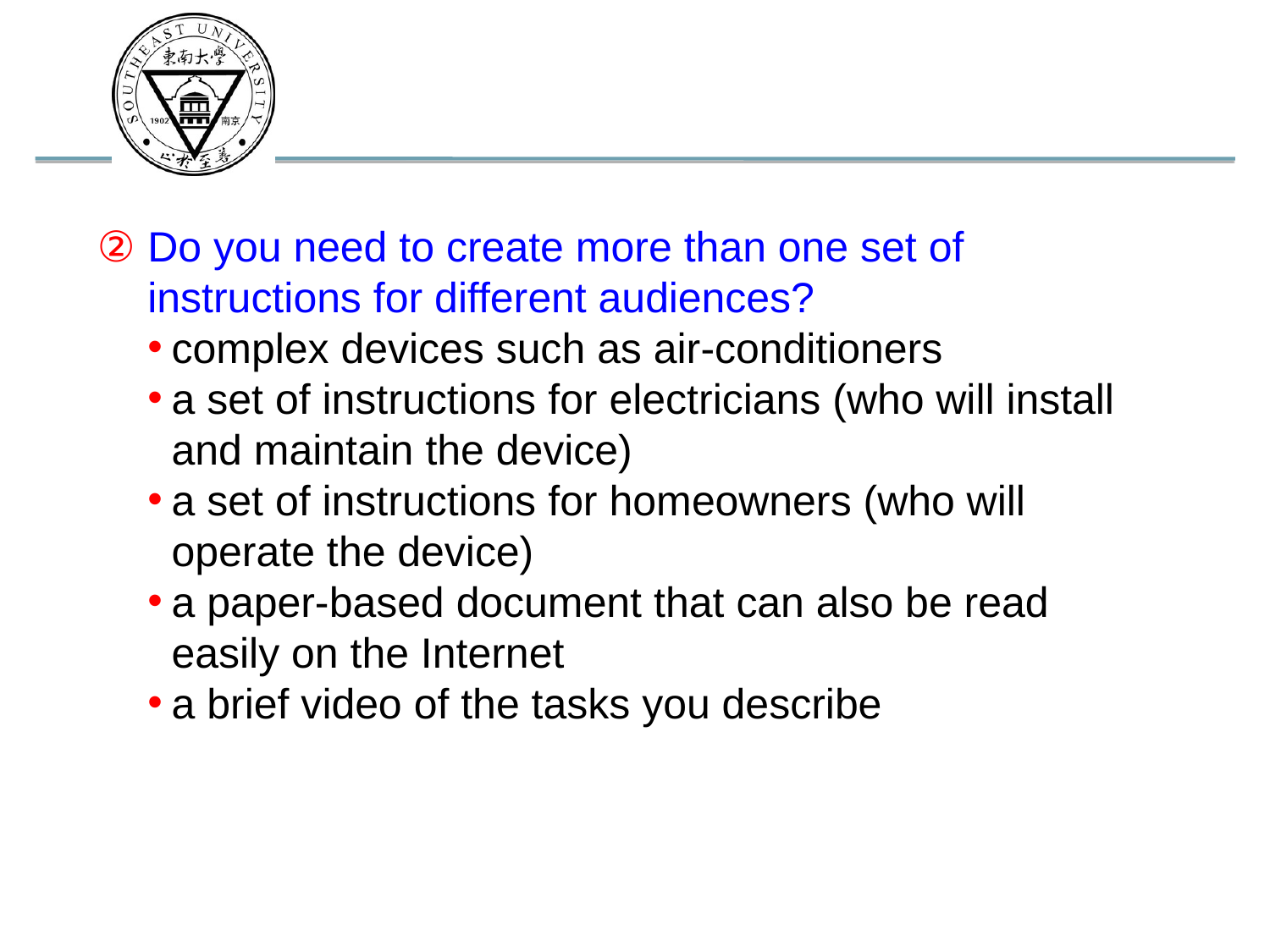

Do you need to create more than one set of instructions for different audiences?
complex devices such as air-conditioners
a set of instructions for electricians (who will install and maintain the device)
a set of instructions for homeowners (who will operate the device)
a paper-based document that can also be read easily on the Internet
a brief video of the tasks you describe